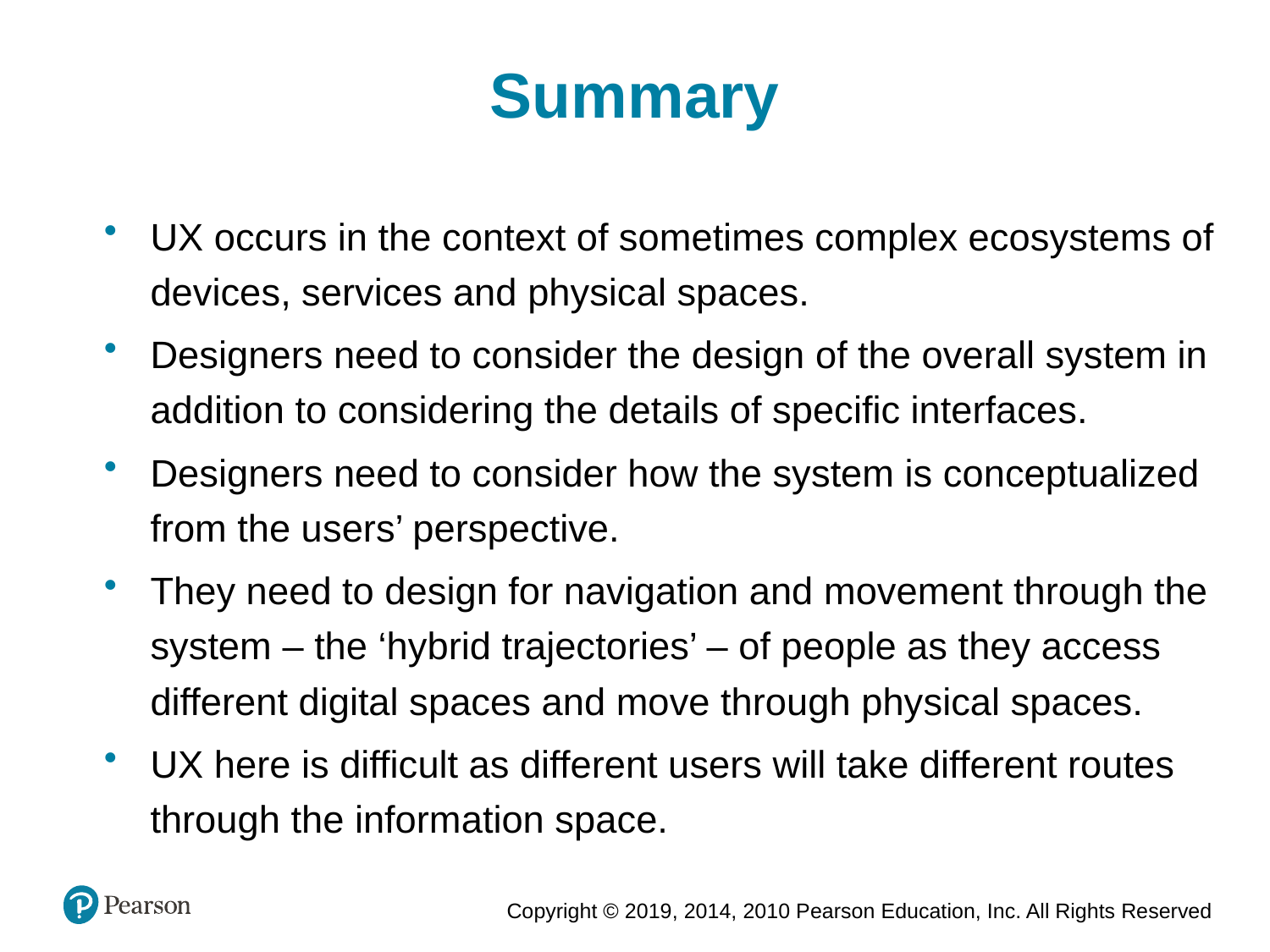

Summary
UX occurs in the context of sometimes complex ecosystems of devices, services and physical spaces.
Designers need to consider the design of the overall system in addition to considering the details of specific interfaces.
Designers need to consider how the system is conceptualized from the users’ perspective.
They need to design for navigation and movement through the system – the ‘hybrid trajectories’ – of people as they access different digital spaces and move through physical spaces.
UX here is difficult as different users will take different routes through the information space.